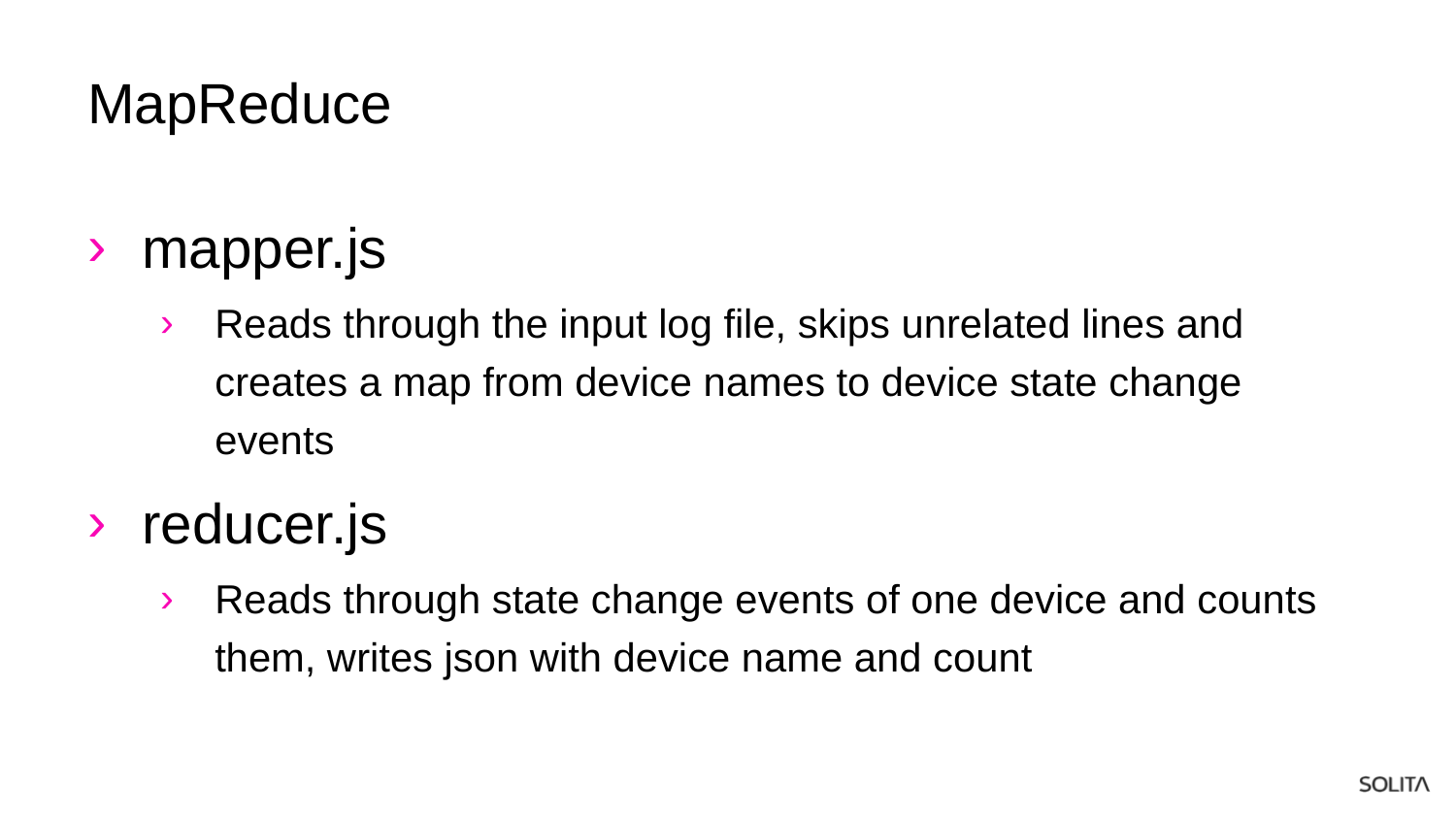

# MapReduce
mapper.js
Reads through the input log file, skips unrelated lines and creates a map from device names to device state change events
reducer.js
Reads through state change events of one device and counts them, writes json with device name and count